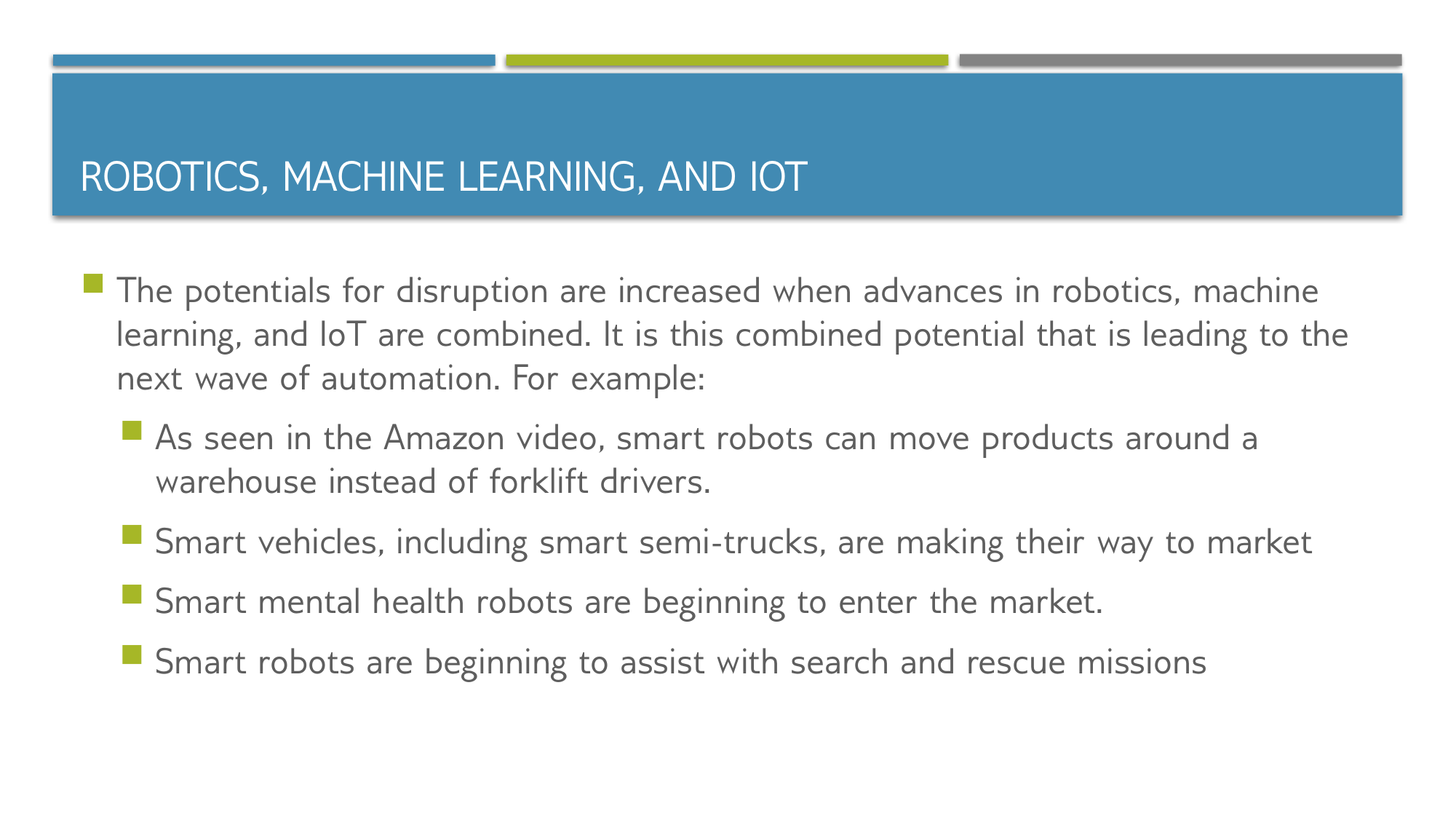

# Robotics, Machine Learning, and IoT
The potentials for disruption are increased when advances in robotics, machine learning, and IoT are combined. It is this combined potential that is leading to the next wave of automation. For example:
As seen in the Amazon video, smart robots can move products around a warehouse instead of forklift drivers.
Smart vehicles, including smart semi-trucks, are making their way to market
Smart mental health robots are beginning to enter the market.
Smart robots are beginning to assist with search and rescue missions